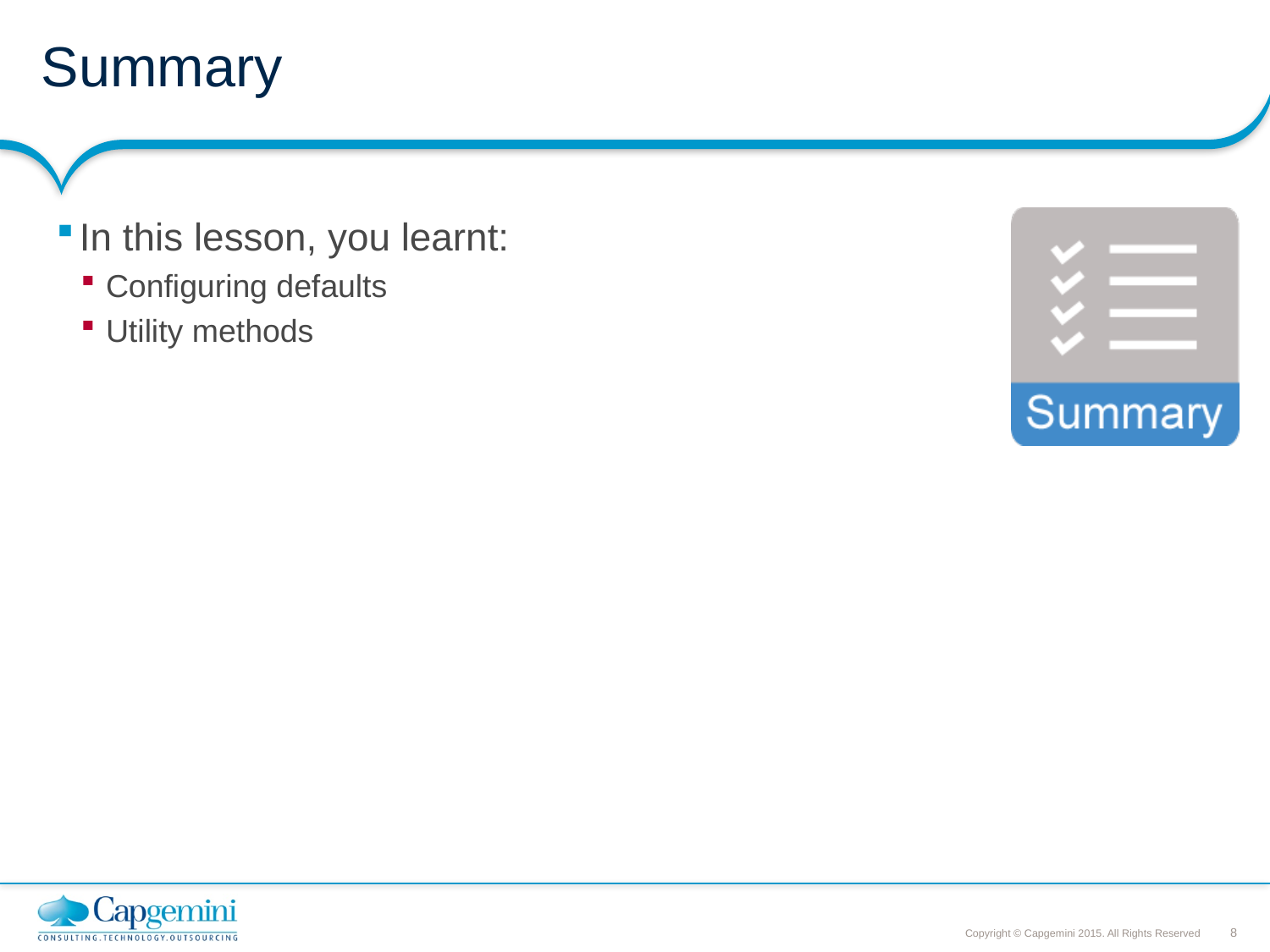

# Summary
In this lesson, you learnt:
Configuring defaults
Utility methods